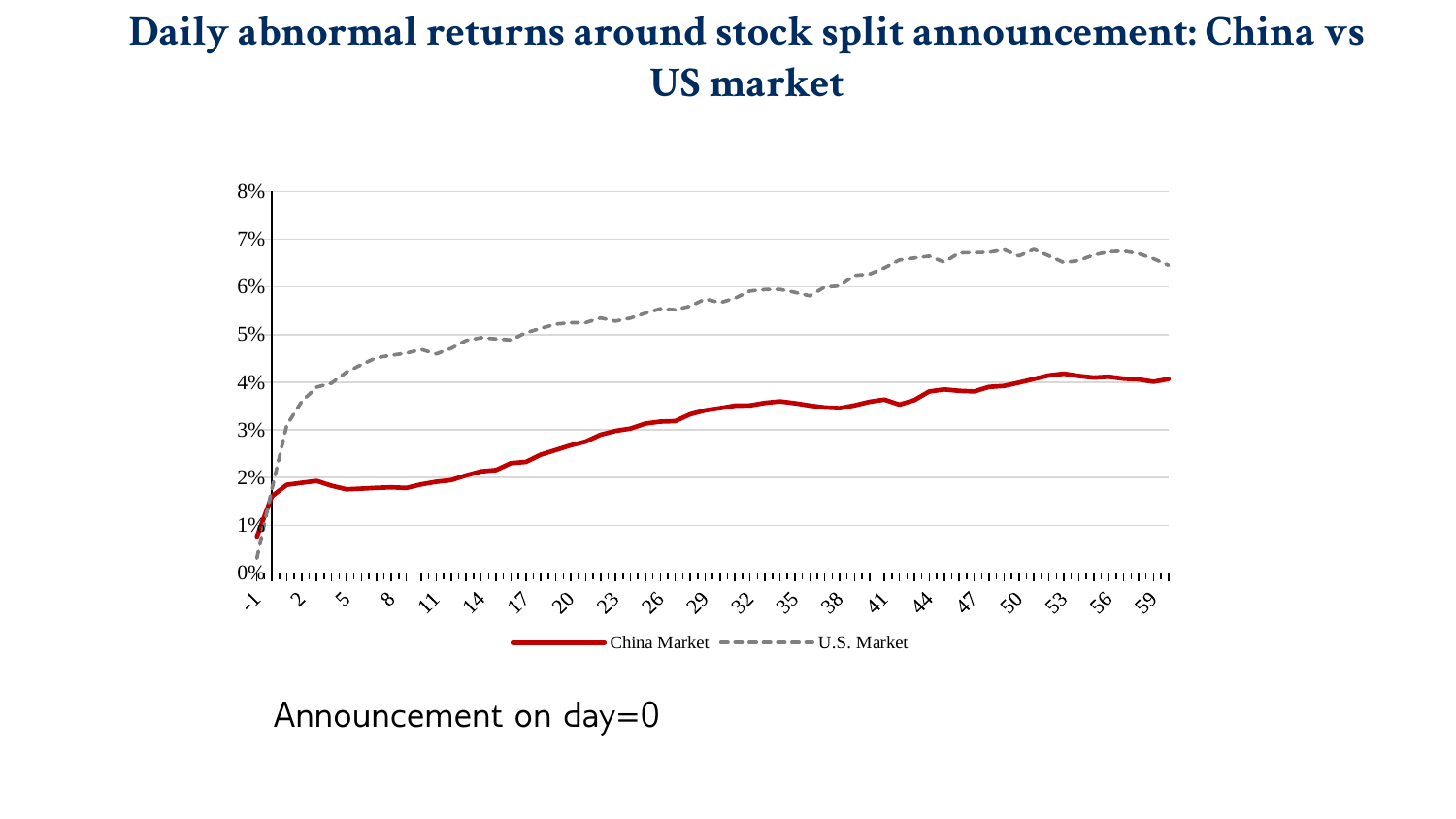

# Daily abnormal returns around stock split announcement: China vs US market

### Chart

| Category | China Market | U.S. Market |
|---|---|---|
| -1 | 0.0076207277 | 0.0030998935 |
| 0 | 0.0160825077 | 0.0175317061 |
| 1 | 0.0184868857 | 0.0310134828 |
| 2 | 0.0189178234 | 0.0359756947 |
| 3 | 0.0193077725 | 0.0389657798 |
| 4 | 0.0182936502 | 0.039829508 |
| 5 | 0.0175532551 | 0.0421383674 |
| 6 | 0.0176959225 | 0.0436850688 |
| 7 | 0.0178681144 | 0.0451650563 |
| 8 | 0.0179676724 | 0.0456546921 |
| 9 | 0.017838801 | 0.0461207805 |
| 10 | 0.0185868232 | 0.0468887999 |
| 11 | 0.0191352233 | 0.0459494466 |
| 12 | 0.0194802222 | 0.047108171 |
| 13 | 0.020477845 | 0.0487775894 |
| 14 | 0.0213099001 | 0.0493579537 |
| 15 | 0.0215905427 | 0.0491166038 |
| 16 | 0.0230392324 | 0.0488937657 |
| 17 | 0.0232983297 | 0.0504163847 |
| 18 | 0.0248341672 | 0.0513238566 |
| 19 | 0.0257905387 | 0.052210805 |
| 20 | 0.026785647 | 0.052509293 |
| 21 | 0.0275586361 | 0.0525247491 |
| 22 | 0.0290072655 | 0.0535062262 |
| 23 | 0.0297971396 | 0.0528338107 |
| 24 | 0.0302876565 | 0.0534800806 |
| 25 | 0.0313326333 | 0.0544951435 |
| 26 | 0.031760554 | 0.0554225645 |
| 27 | 0.0318550168 | 0.0552082836 |
| 28 | 0.0332914328 | 0.0559738244 |
| 29 | 0.0341118058 | 0.0574634876 |
| 30 | 0.0345707583 | 0.0566921282 |
| 31 | 0.0350900755 | 0.0576387559 |
| 32 | 0.0351456912 | 0.0591636528 |
| 33 | 0.0356816763 | 0.0594760875 |
| 34 | 0.035997552 | 0.0595096398 |
| 35 | 0.035613129 | 0.0588748747 |
| 36 | 0.035118258 | 0.0581420563 |
| 37 | 0.0347077903 | 0.0599927832 |
| 38 | 0.0345701594 | 0.0602292233 |
| 39 | 0.0351546517 | 0.0624271404 |
| 40 | 0.0359162307 | 0.0626984834 |
| 41 | 0.036371892 | 0.0640169266 |
| 42 | 0.0353198713 | 0.0656579596 |
| 43 | 0.036273382 | 0.0660820066 |
| 44 | 0.038071581 | 0.0664737676 |
| 45 | 0.0385076503 | 0.0652122491 |
| 46 | 0.0382194815 | 0.0671646671 |
| 47 | 0.0380694797 | 0.0672132545 |
| 48 | 0.0390235135 | 0.0672772712 |
| 49 | 0.0392332353 | 0.0678199043 |
| 50 | 0.0399358216 | 0.0665097536 |
| 51 | 0.0407027361 | 0.0678831743 |
| 52 | 0.0414455568 | 0.0665391115 |
| 53 | 0.0418083351 | 0.0651161565 |
| 54 | 0.0413276848 | 0.0655388908 |
| 55 | 0.0409877709 | 0.0667285824 |
| 56 | 0.0411574038 | 0.0673796106 |
| 57 | 0.0407590673 | 0.0675443878 |
| 58 | 0.0406066644 | 0.0670113734 |
| 59 | 0.0401095154 | 0.0659221792 |
| 60 | 0.0406907341 | 0.0645713331 |
Announcement on day=0